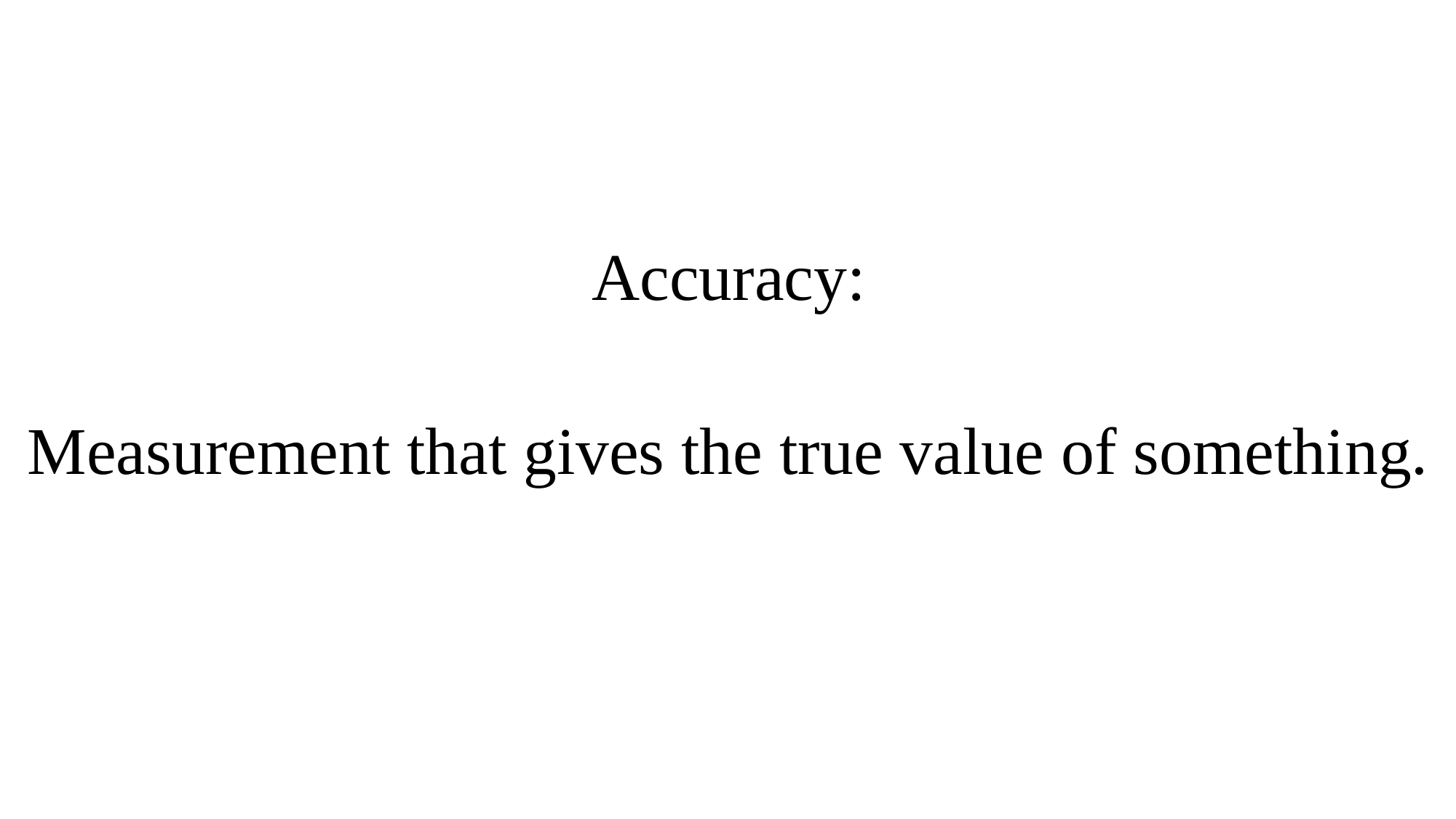

Accuracy:

Measurement that gives the true value of something.